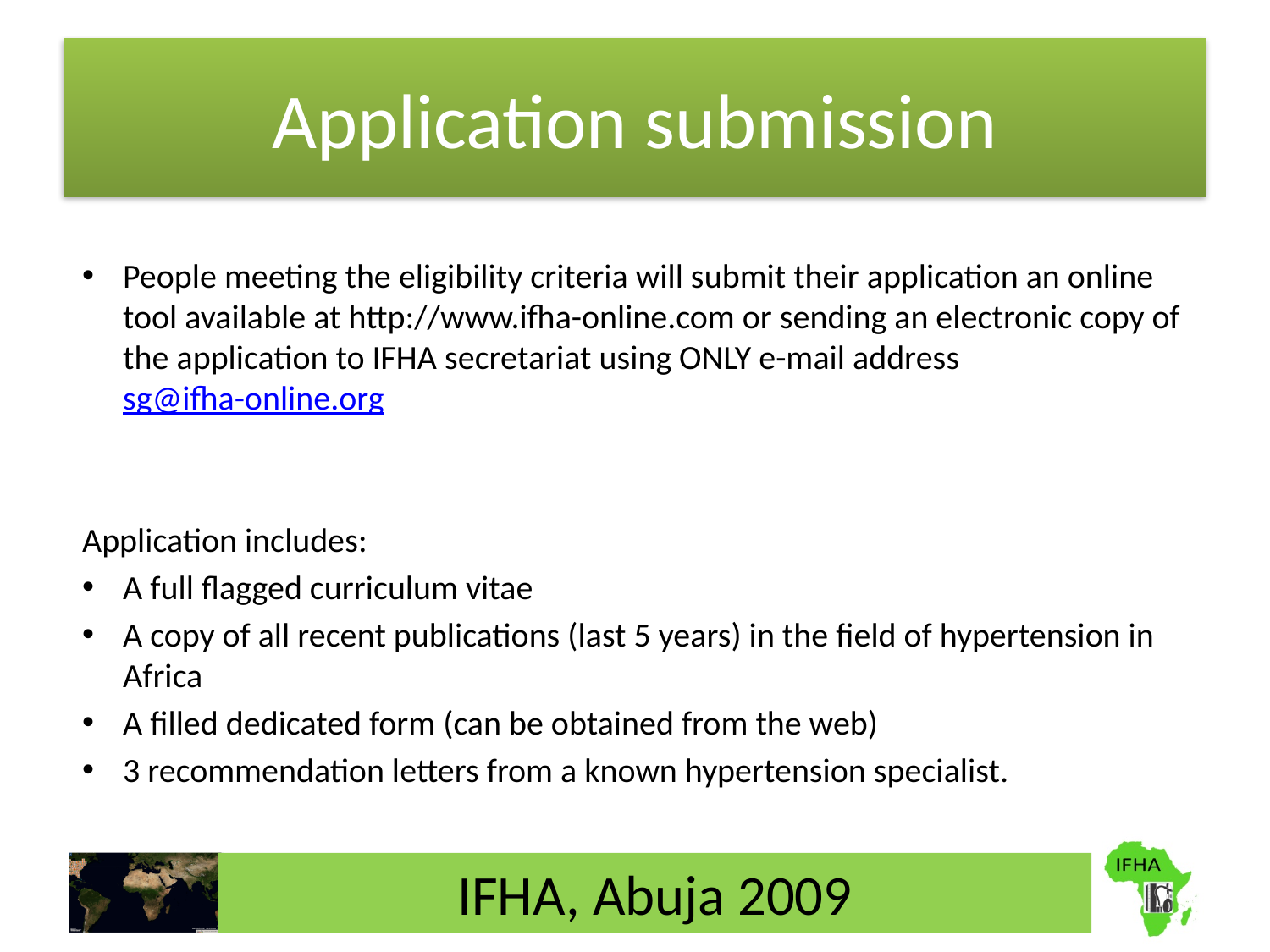

# Application submission
People meeting the eligibility criteria will submit their application an online tool available at http://www.ifha-online.com or sending an electronic copy of the application to IFHA secretariat using ONLY e-mail address sg@ifha-online.org

Application includes:
A full flagged curriculum vitae
A copy of all recent publications (last 5 years) in the field of hypertension in Africa
A filled dedicated form (can be obtained from the web)
3 recommendation letters from a known hypertension specialist.